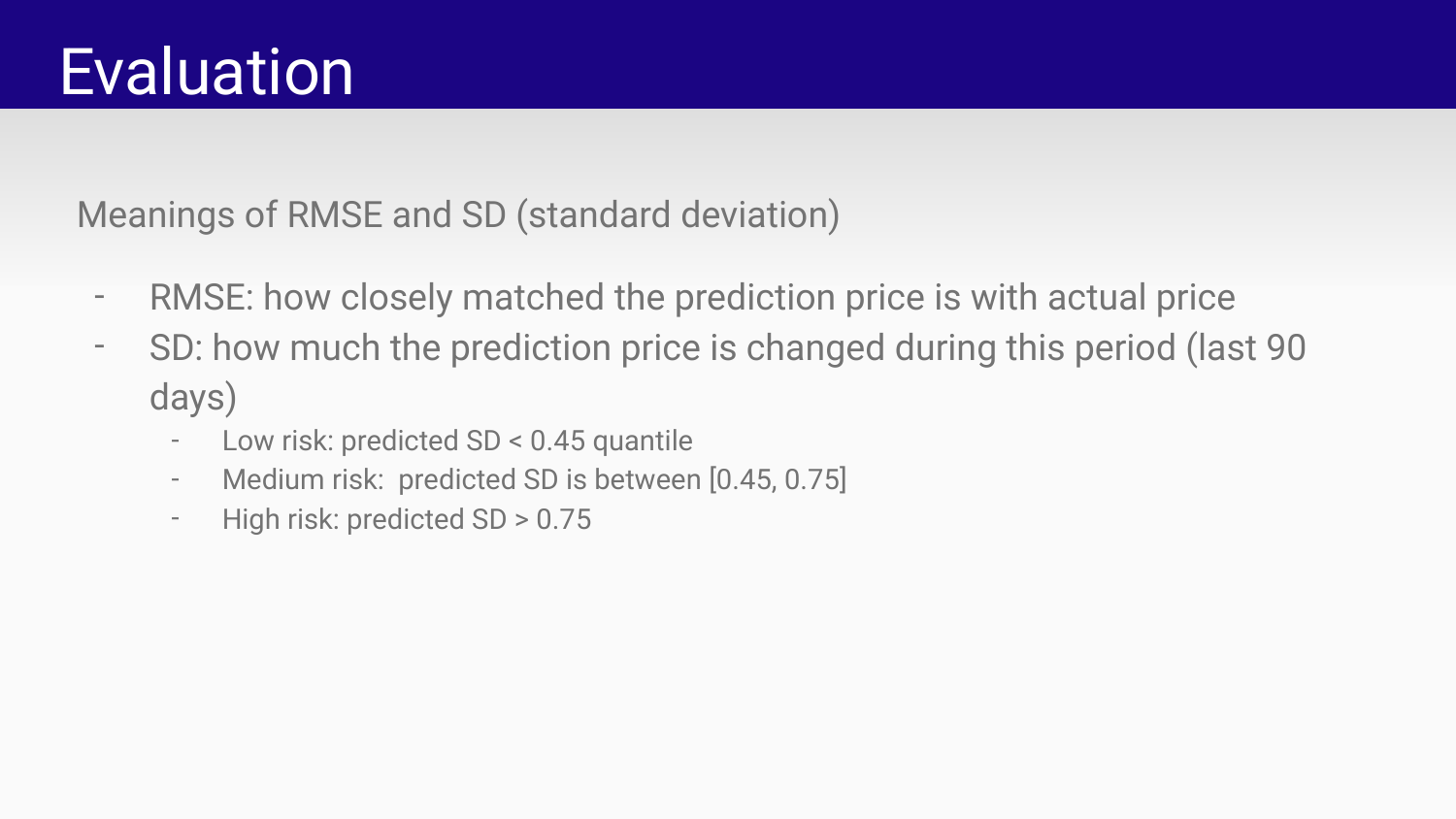

# Evaluation
Meanings of RMSE and SD (standard deviation)
RMSE: how closely matched the prediction price is with actual price
SD: how much the prediction price is changed during this period (last 90 days)
Low risk: predicted SD < 0.45 quantile
Medium risk:  predicted SD is between [0.45, 0.75]
High risk: predicted SD > 0.75